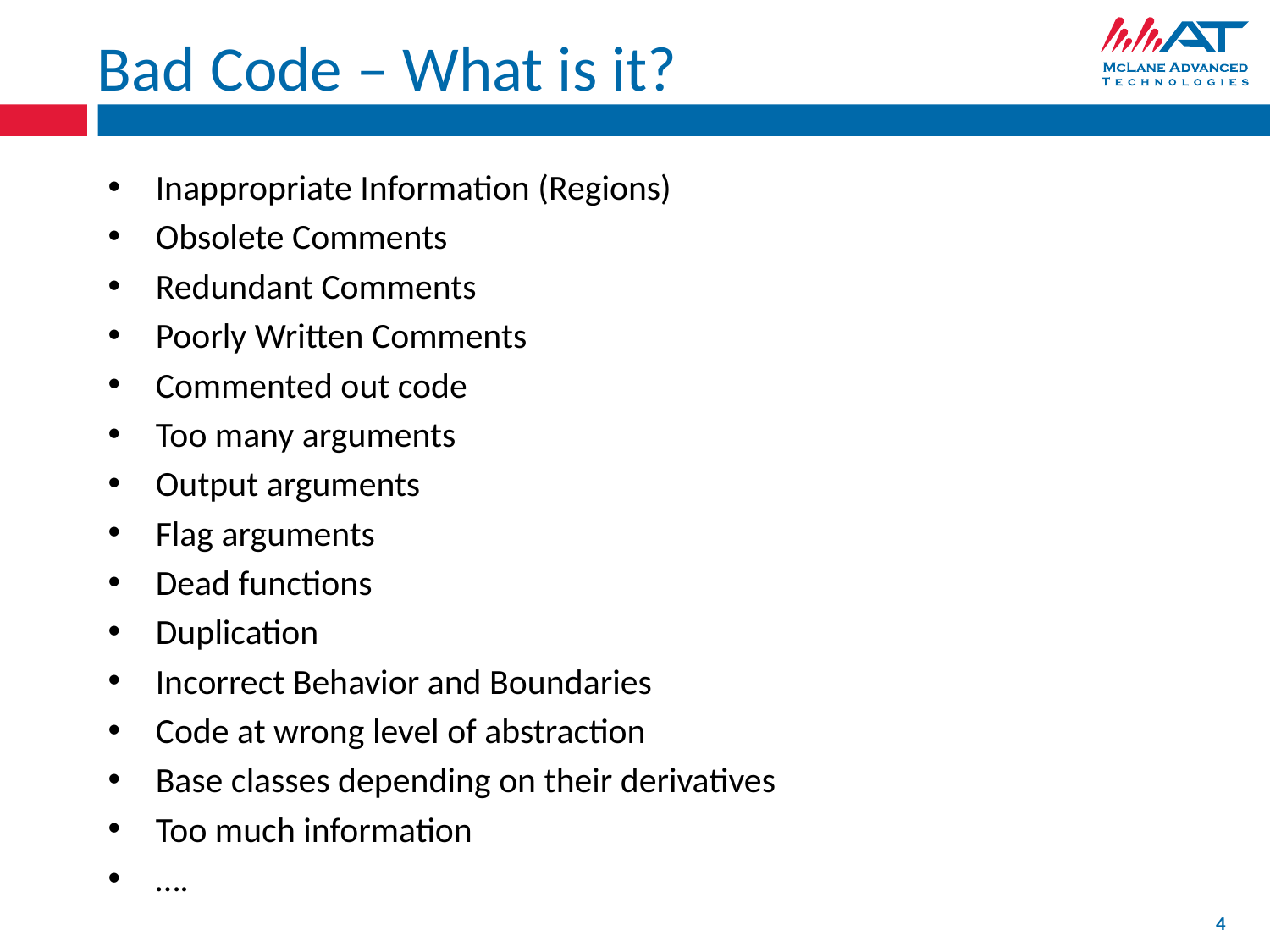

# Bad Code – What is it?
Inappropriate Information (Regions)
Obsolete Comments
Redundant Comments
Poorly Written Comments
Commented out code
Too many arguments
Output arguments
Flag arguments
Dead functions
Duplication
Incorrect Behavior and Boundaries
Code at wrong level of abstraction
Base classes depending on their derivatives
Too much information
….